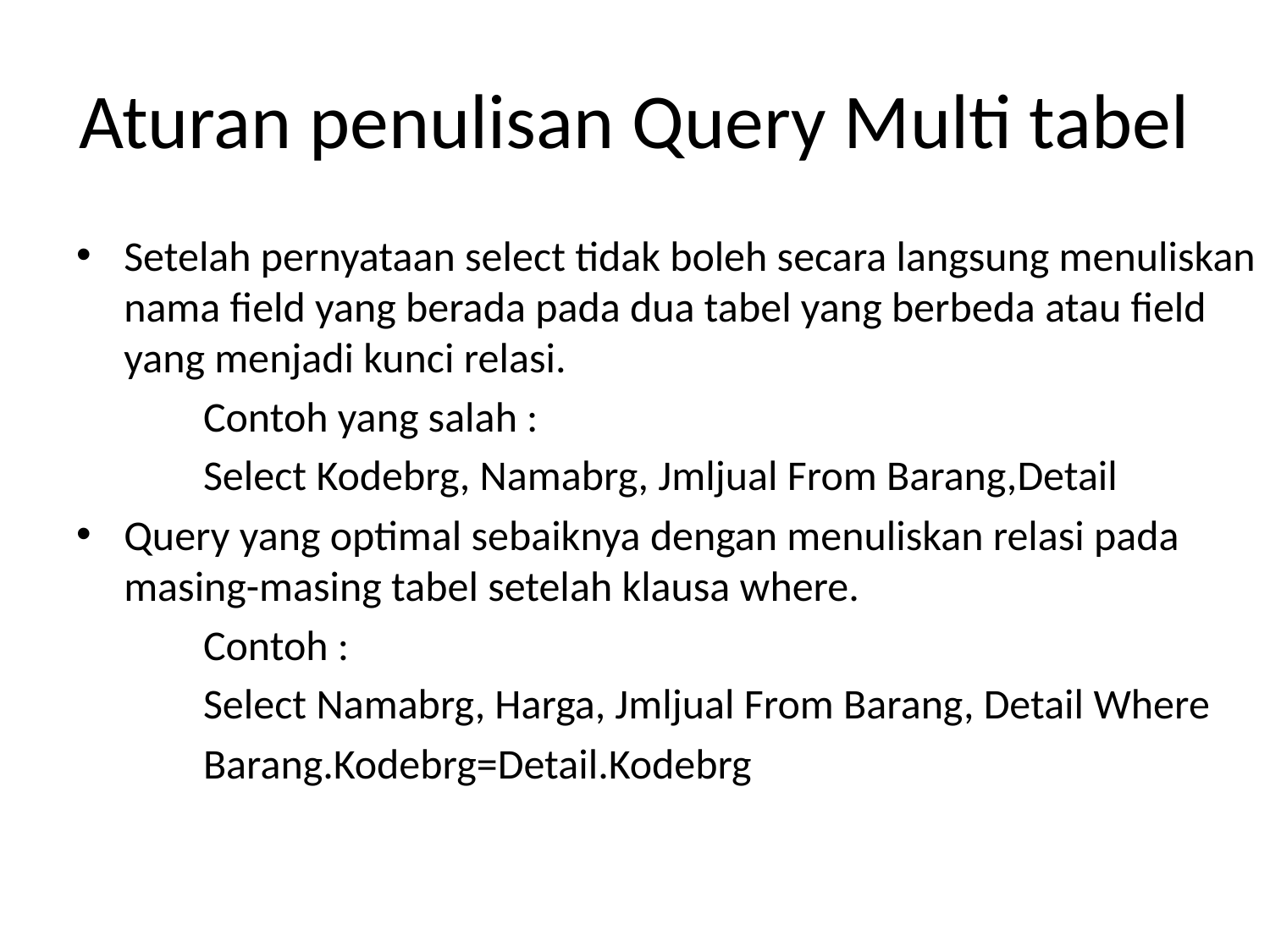

# Aturan penulisan Query Multi tabel
Setelah pernyataan select tidak boleh secara langsung menuliskan nama field yang berada pada dua tabel yang berbeda atau field yang menjadi kunci relasi.
	Contoh yang salah :
	Select Kodebrg, Namabrg, Jmljual From Barang,Detail
Query yang optimal sebaiknya dengan menuliskan relasi pada masing-masing tabel setelah klausa where.
	Contoh :
	Select Namabrg, Harga, Jmljual From Barang, Detail Where
	Barang.Kodebrg=Detail.Kodebrg